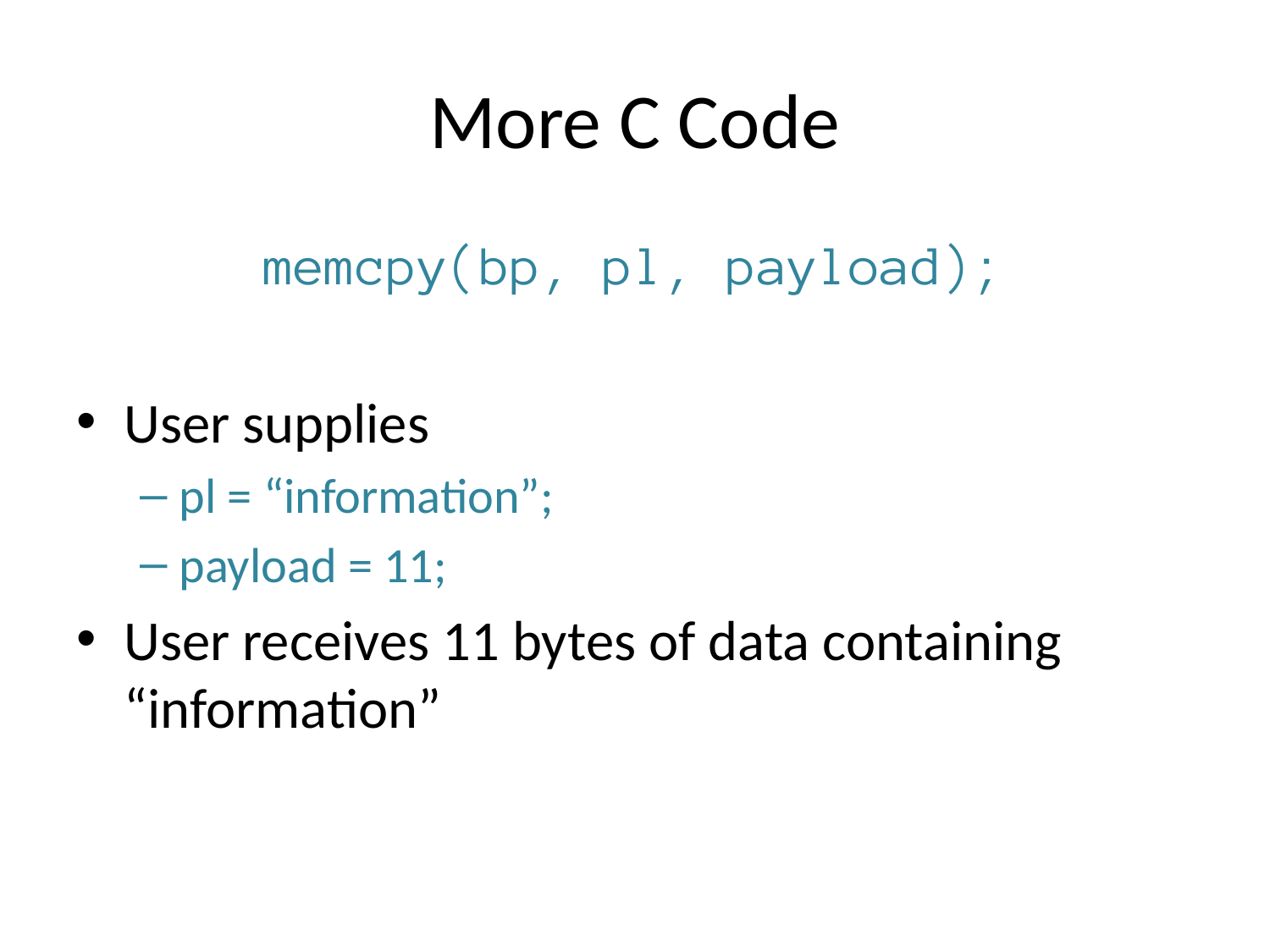

# More C Code
memcpy(bp, pl, payload);

User supplies
pl = “information”;
payload = 11;
User receives 11 bytes of data containing “information”